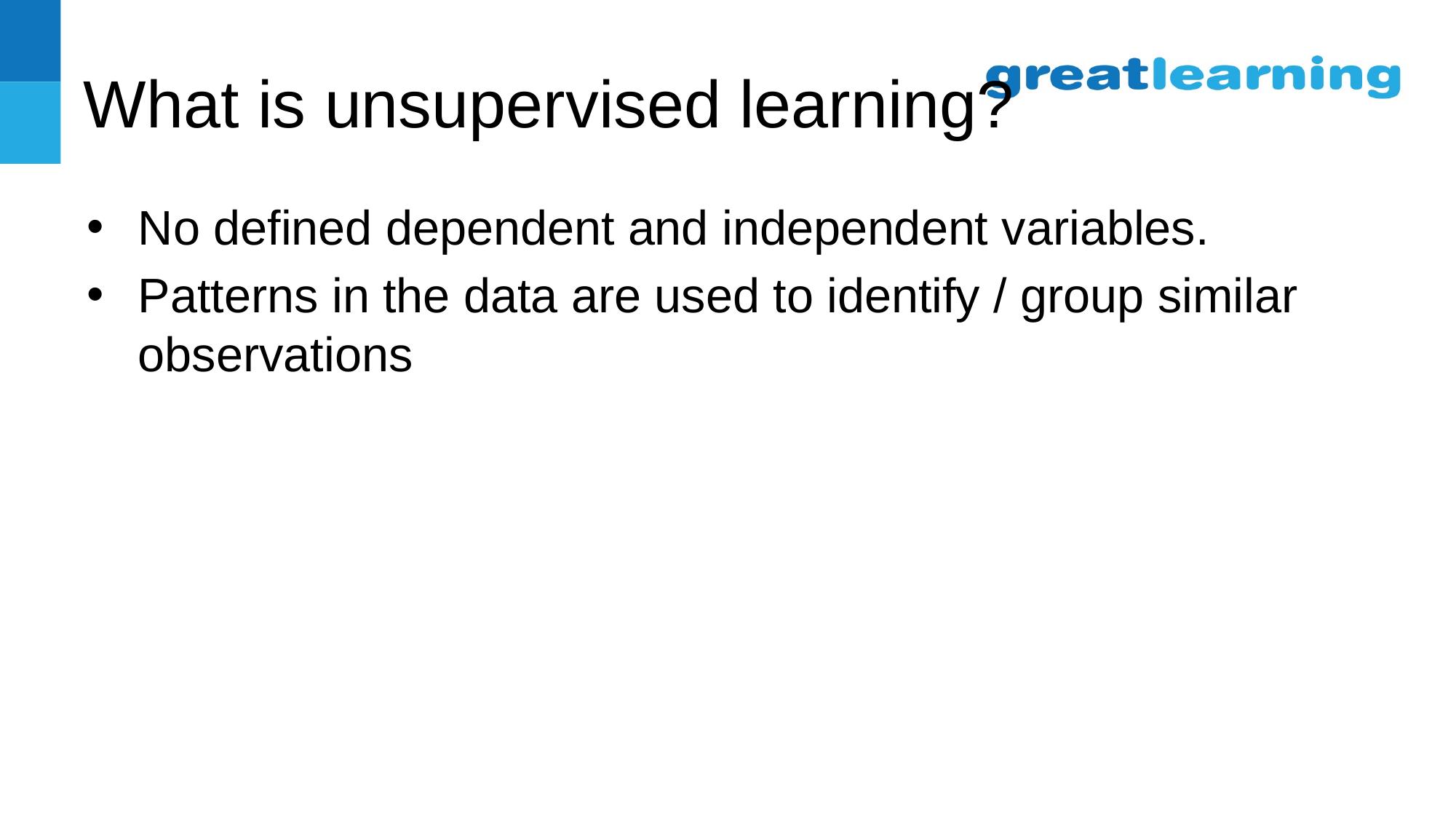

# What is unsupervised learning?
No defined dependent and independent variables.
Patterns in the data are used to identify / group similar observations